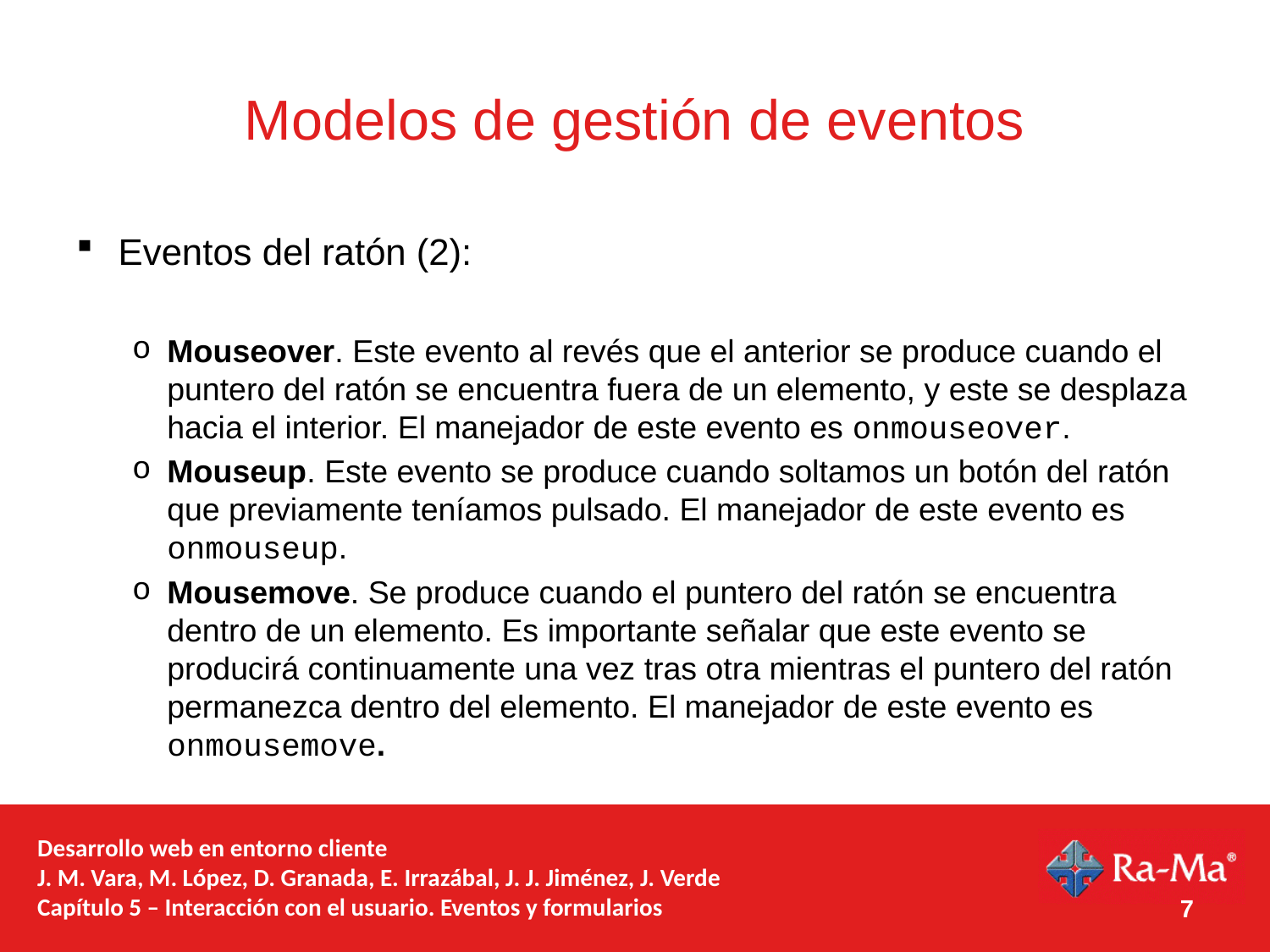

# Modelos de gestión de eventos
Eventos del ratón (2):

Mouseover. Este evento al revés que el anterior se produce cuando el puntero del ratón se encuentra fuera de un elemento, y este se desplaza hacia el interior. El manejador de este evento es onmouseover.
Mouseup. Este evento se produce cuando soltamos un botón del ratón que previamente teníamos pulsado. El manejador de este evento es onmouseup.
Mousemove. Se produce cuando el puntero del ratón se encuentra dentro de un elemento. Es importante señalar que este evento se producirá continuamente una vez tras otra mientras el puntero del ratón permanezca dentro del elemento. El manejador de este evento es onmousemove.
Desarrollo web en entorno cliente
J. M. Vara, M. López, D. Granada, E. Irrazábal, J. J. Jiménez, J. Verde
Capítulo 5 – Interacción con el usuario. Eventos y formularios
7